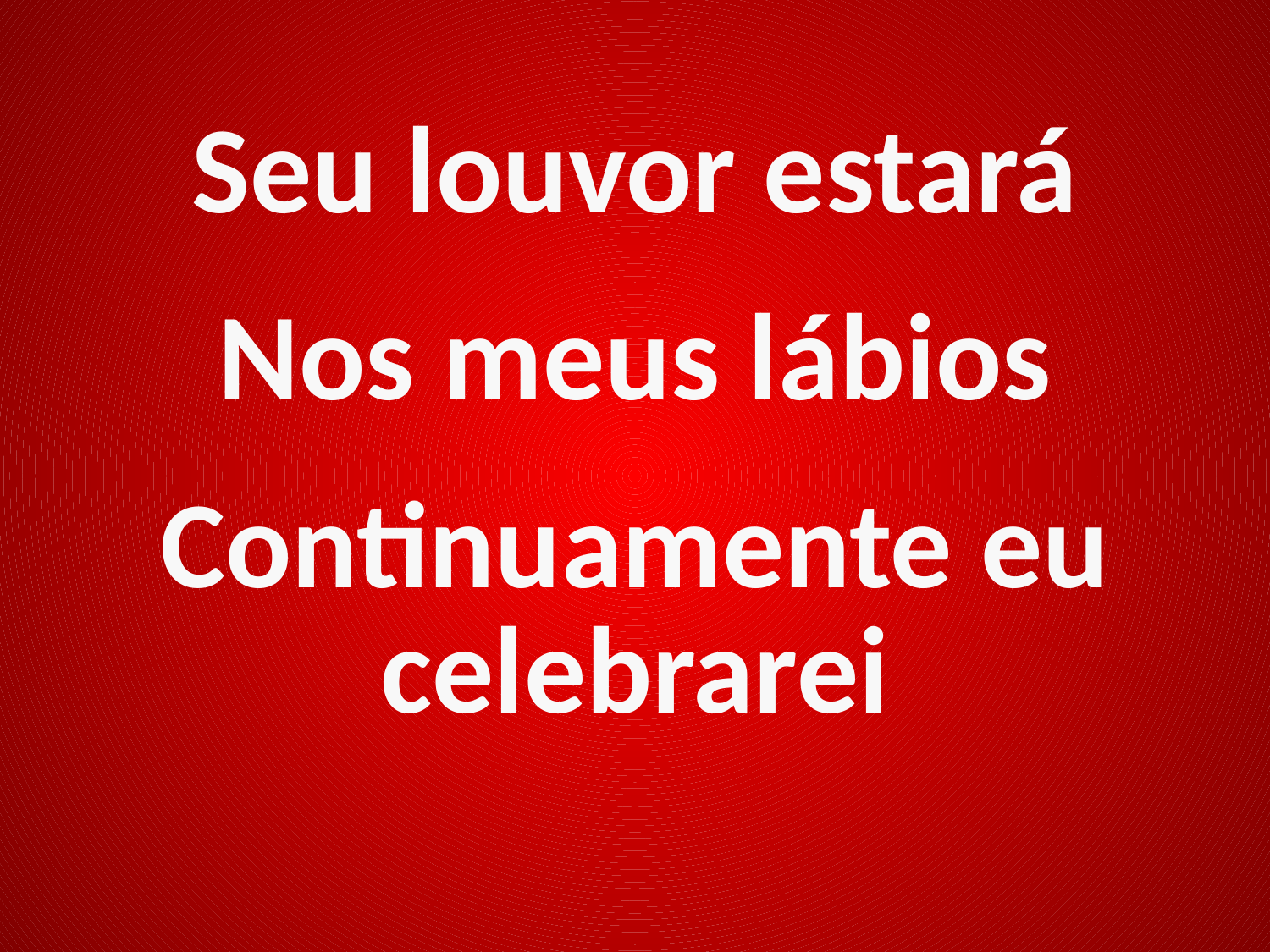

Seu louvor estará
Nos meus lábios
Continuamente eu celebrarei